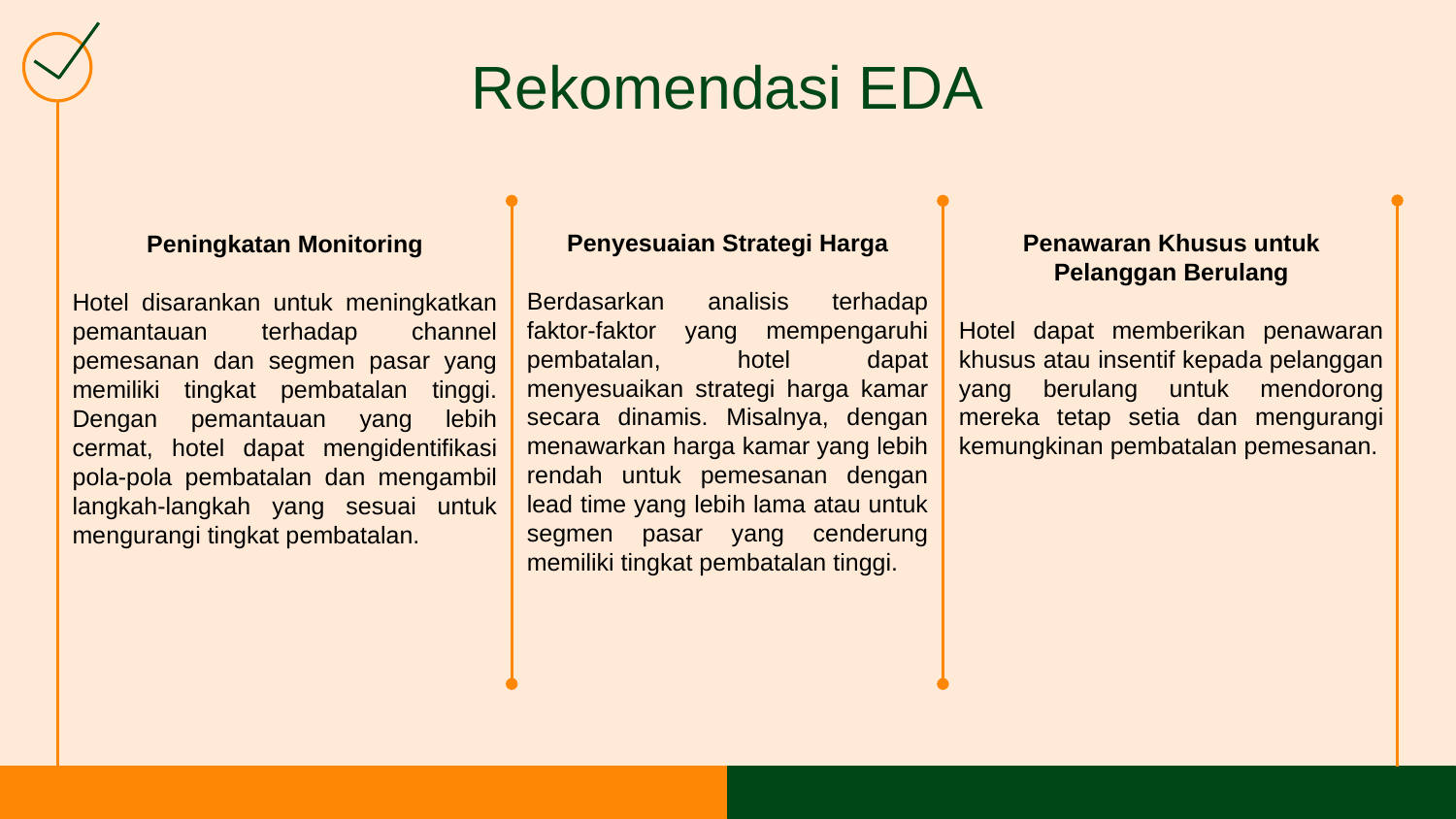

# Rekomendasi EDA
Penyesuaian Strategi Harga

Berdasarkan analisis terhadap faktor-faktor yang mempengaruhi pembatalan, hotel dapat menyesuaikan strategi harga kamar secara dinamis. Misalnya, dengan menawarkan harga kamar yang lebih rendah untuk pemesanan dengan lead time yang lebih lama atau untuk segmen pasar yang cenderung memiliki tingkat pembatalan tinggi.
Penawaran Khusus untuk Pelanggan Berulang

Hotel dapat memberikan penawaran khusus atau insentif kepada pelanggan yang berulang untuk mendorong mereka tetap setia dan mengurangi kemungkinan pembatalan pemesanan.
Peningkatan Monitoring

Hotel disarankan untuk meningkatkan pemantauan terhadap channel pemesanan dan segmen pasar yang memiliki tingkat pembatalan tinggi. Dengan pemantauan yang lebih cermat, hotel dapat mengidentifikasi pola-pola pembatalan dan mengambil langkah-langkah yang sesuai untuk mengurangi tingkat pembatalan.